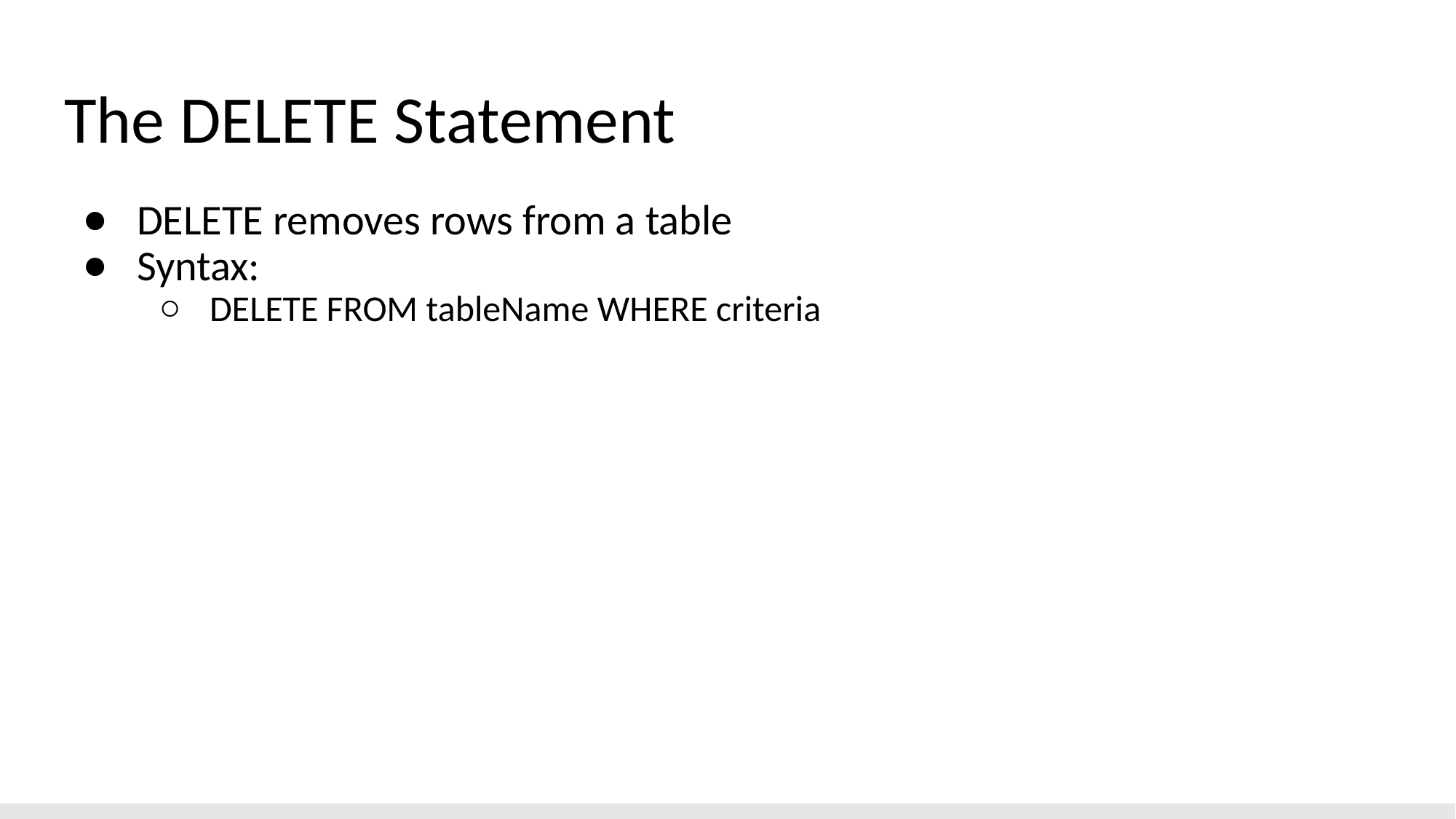

# The DELETE Statement
DELETE removes rows from a table
Syntax:
DELETE FROM tableName WHERE criteria